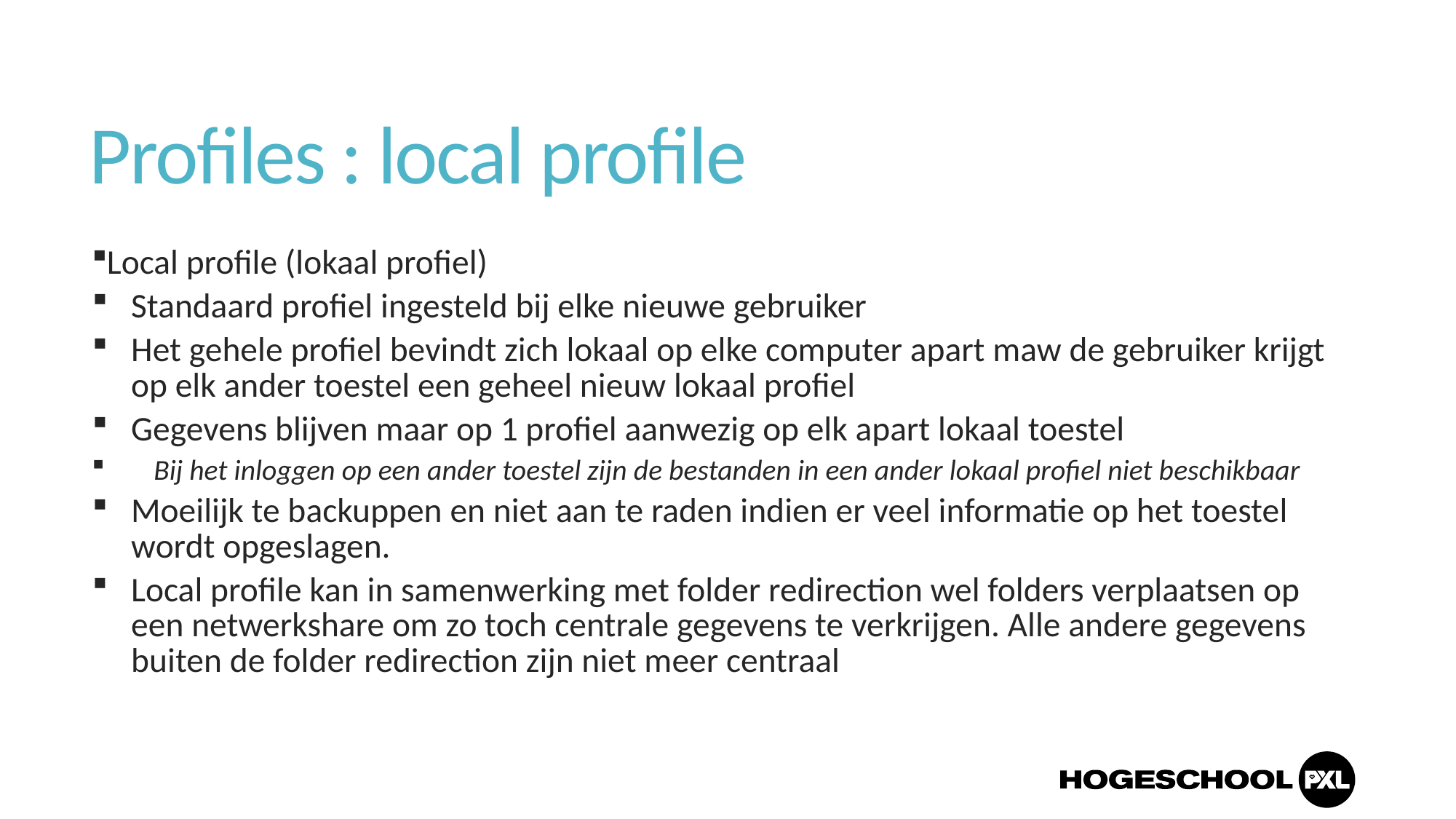

# Profiles : local profile
Local profile (lokaal profiel)
Standaard profiel ingesteld bij elke nieuwe gebruiker
Het gehele profiel bevindt zich lokaal op elke computer apart maw de gebruiker krijgt op elk ander toestel een geheel nieuw lokaal profiel
Gegevens blijven maar op 1 profiel aanwezig op elk apart lokaal toestel
Bij het inloggen op een ander toestel zijn de bestanden in een ander lokaal profiel niet beschikbaar
Moeilijk te backuppen en niet aan te raden indien er veel informatie op het toestel wordt opgeslagen.
Local profile kan in samenwerking met folder redirection wel folders verplaatsen op een netwerkshare om zo toch centrale gegevens te verkrijgen. Alle andere gegevens buiten de folder redirection zijn niet meer centraal